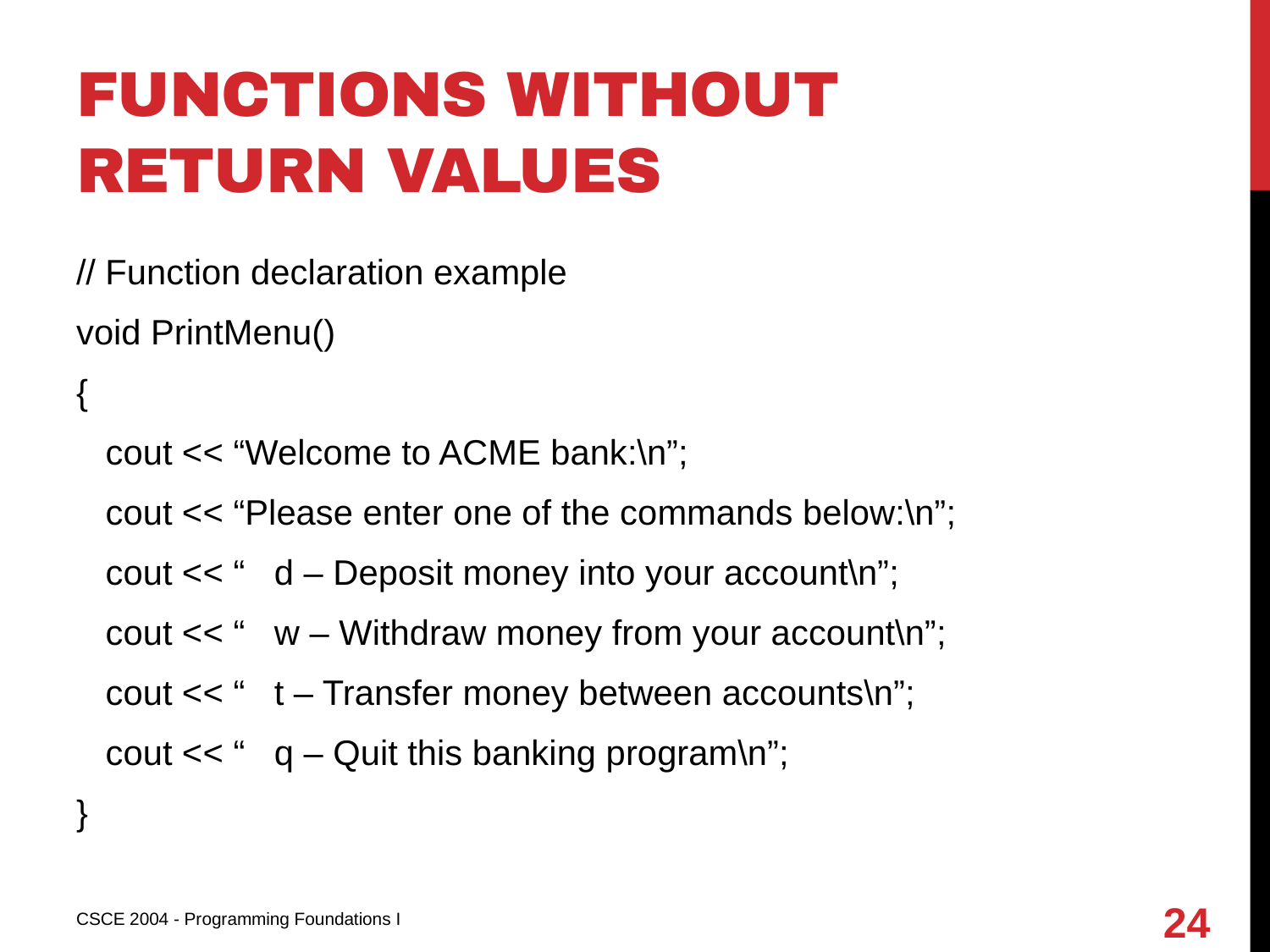

# Functions without return values
// Function declaration example
void PrintMenu()
{
   cout << “Welcome to ACME bank:\n”;
   cout << “Please enter one of the commands below:\n”;
   cout << “   d – Deposit money into your account\n”;
   cout << “   w – Withdraw money from your account\n”;
   cout << “   t – Transfer money between accounts\n”;
   cout << “   q – Quit this banking program\n”;
}

24
CSCE 2004 - Programming Foundations I